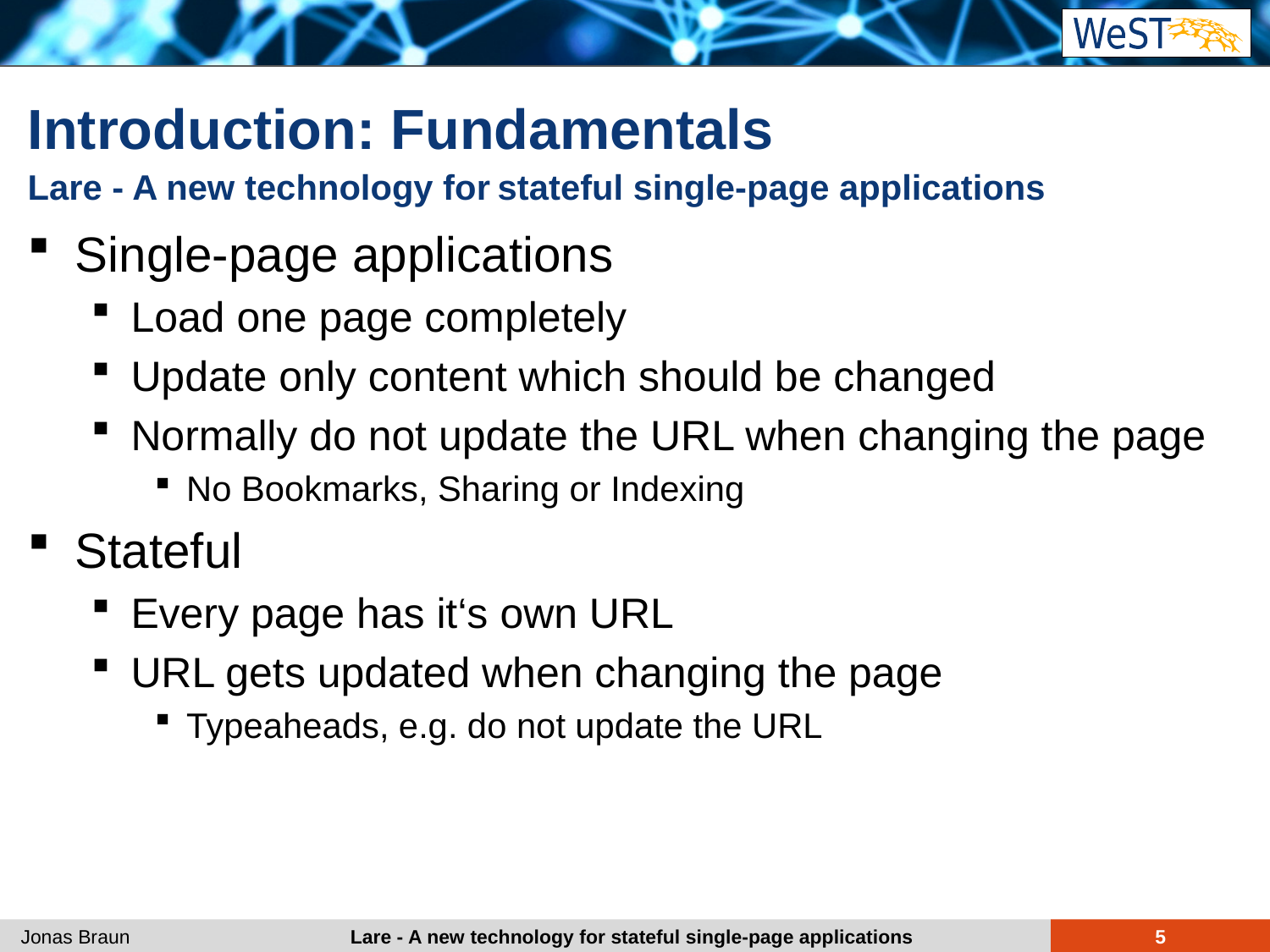

# Introduction: Fundamentals
Lare - A new technology for
stateful single-page applications
Single-page applications
Load one page completely
Update only content which should be changed
Normally do not update the URL when changing the page
No Bookmarks, Sharing or Indexing
Stateful
Every page has it‘s own URL
URL gets updated when changing the page
Typeaheads, e.g. do not update the URL